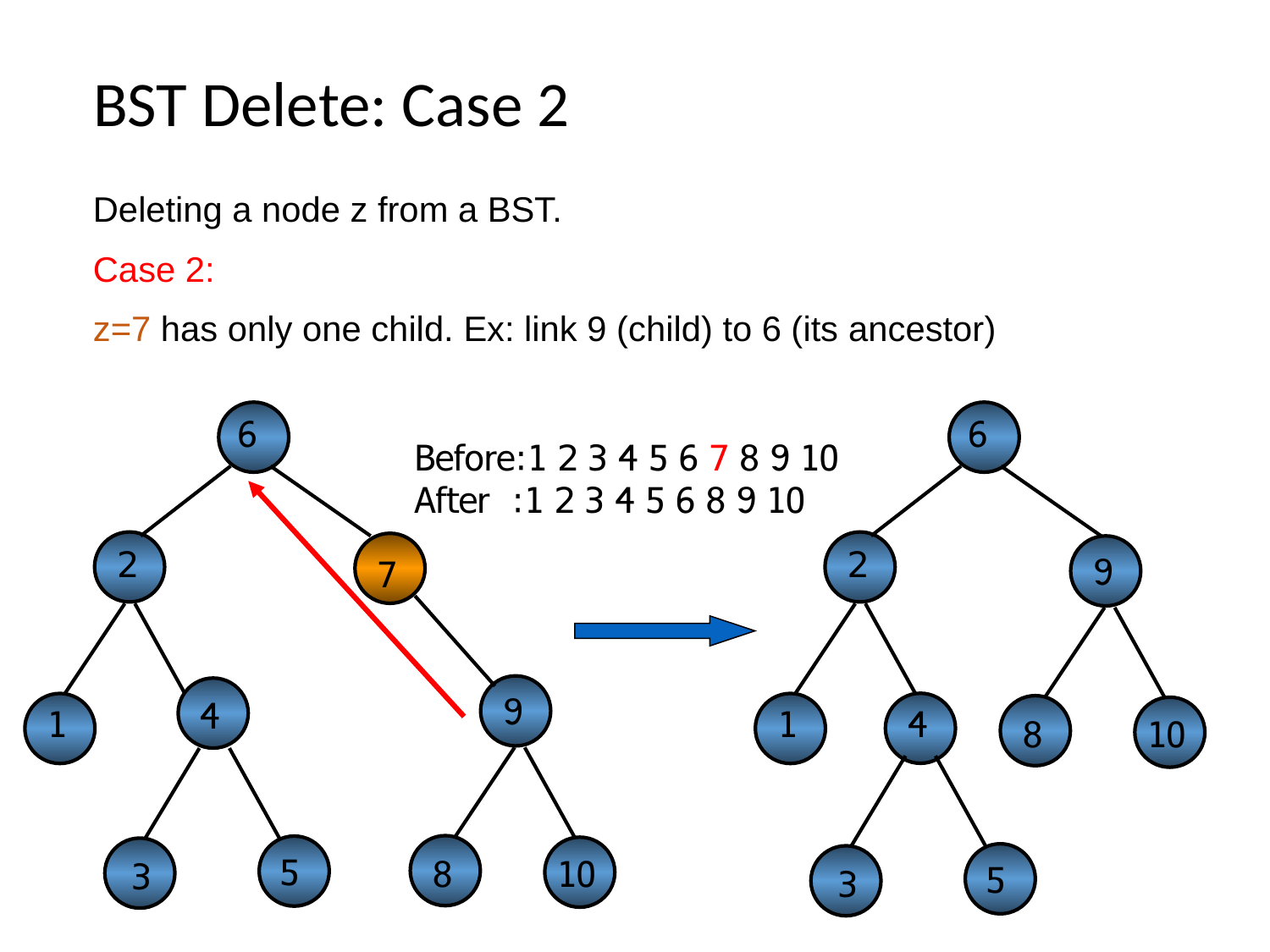

BST Delete: Case 2
Deleting a node z from a BST.
Case 2:
z=7 has only one child. Ex: link 9 (child) to 6 (its ancestor)

6
6
Before:1 2 3 4 5 6 7 8 9 10
After  :1 2 3 4 5 6 8 9 10

2
2

9
7

9
4

1
1
4

8
10

5
8
10

3
5
3